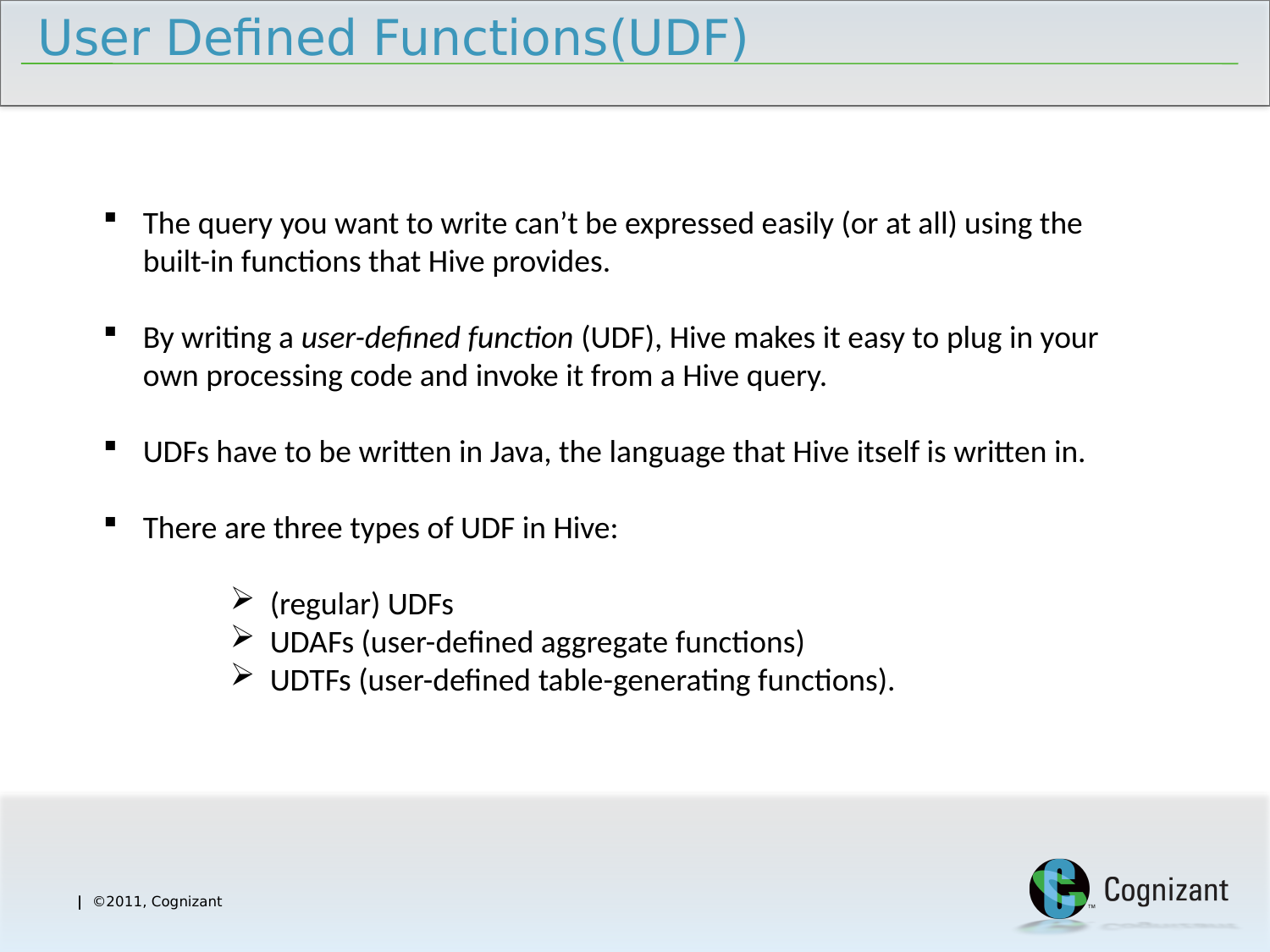

# User Defined Functions(UDF)
The query you want to write can’t be expressed easily (or at all) using the built-in functions that Hive provides.

By writing a user-defined function (UDF), Hive makes it easy to plug in your own processing code and invoke it from a Hive query.

UDFs have to be written in Java, the language that Hive itself is written in.

There are three types of UDF in Hive:

(regular) UDFs
UDAFs (user-defined aggregate functions)
UDTFs (user-defined table-generating functions).